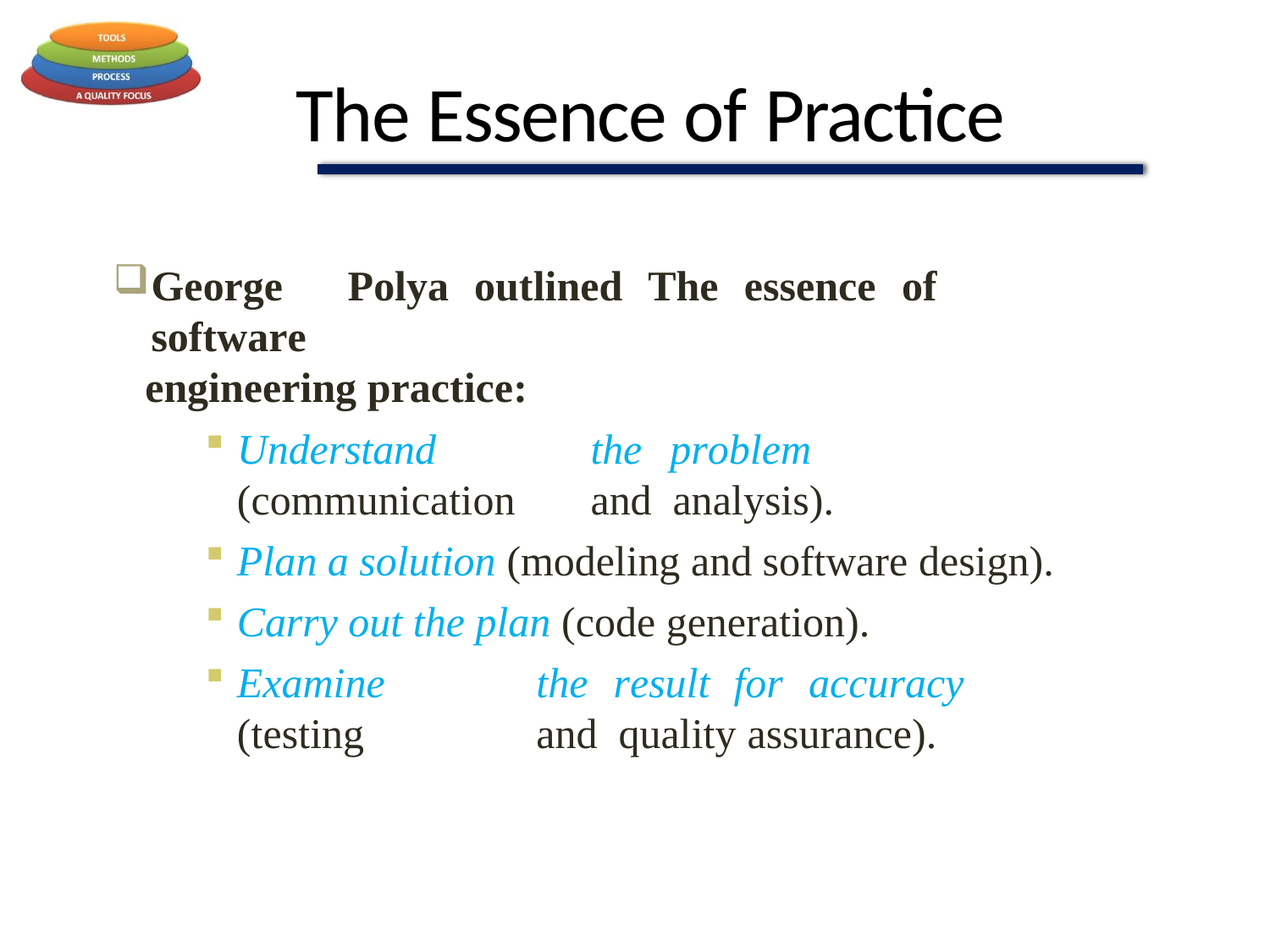

# The Essence of Practice

George	Polya	outlined	The	essence	of	software
engineering practice:
Understand	the	problem	(communication	and  analysis).
Plan a solution (modeling and software design).
Carry out the plan (code generation).
Examine	the	result	for	accuracy	(testing	and  quality assurance).

24